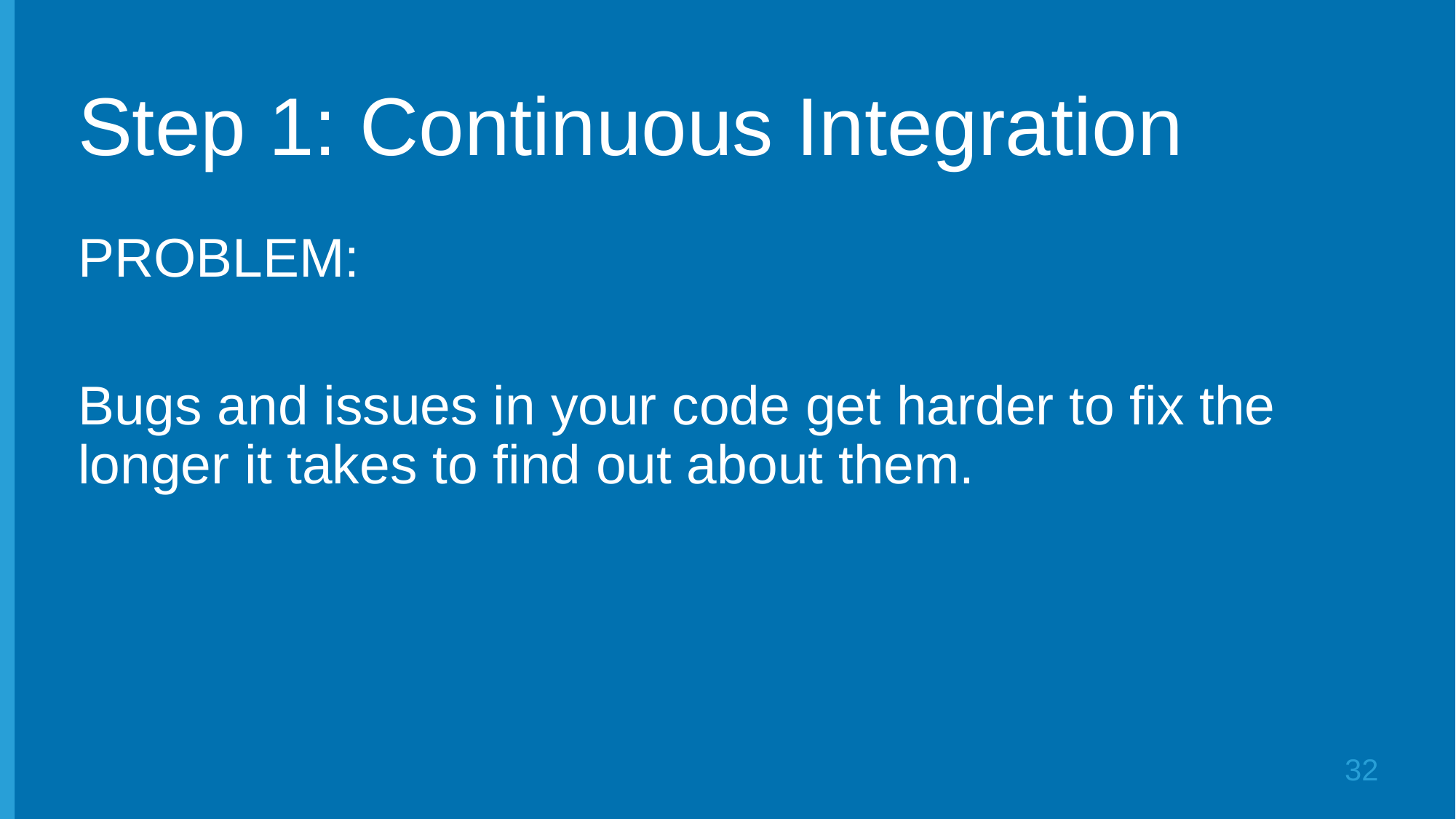

# Step 1: Continuous Integration
PROBLEM:

Bugs and issues in your code get harder to fix the longer it takes to find out about them.

32